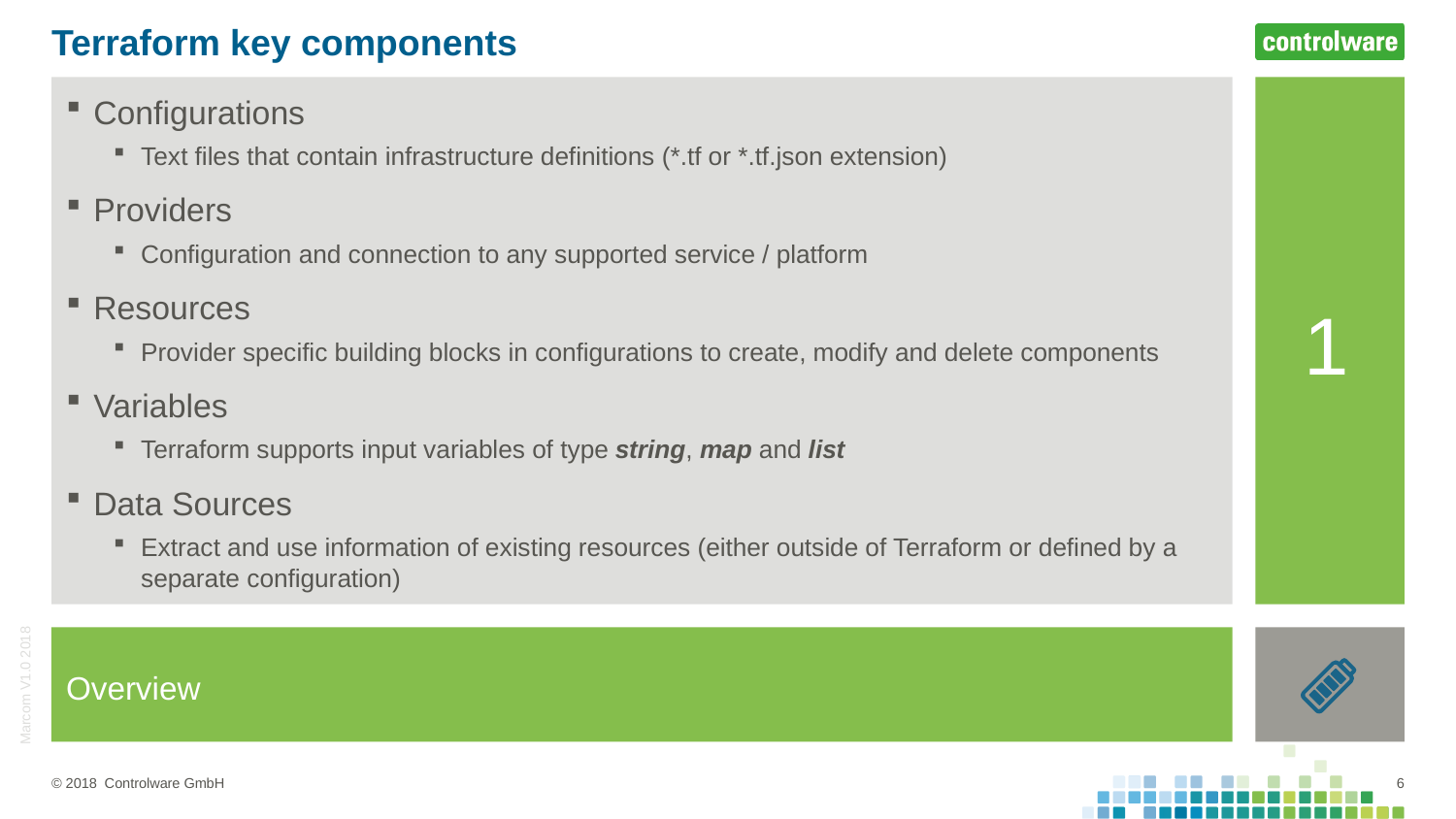

# Terraform key components
Configurations
Text files that contain infrastructure definitions (*.tf or *.tf.json extension)
Providers
Configuration and connection to any supported service / platform
Resources
Provider specific building blocks in configurations to create, modify and delete components
Variables
Terraform supports input variables of type string, map and list
Data Sources
Extract and use information of existing resources (either outside of Terraform or defined by a separate configuration)
1
Overview